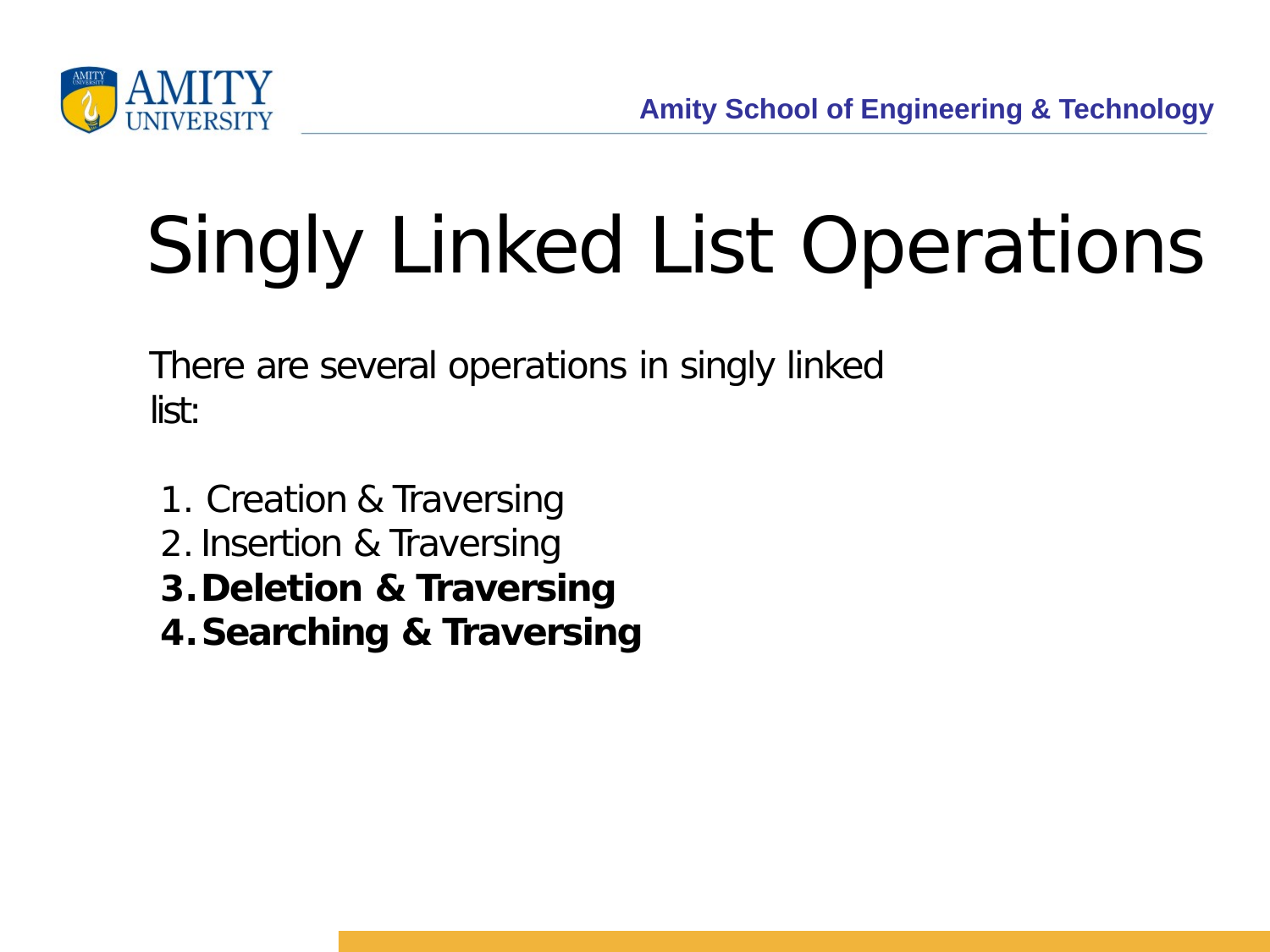

# Singly Linked List Operations
There are several operations in singly linked list:

 Creation & Traversing
Insertion & Traversing
Deletion & Traversing
Searching & Traversing